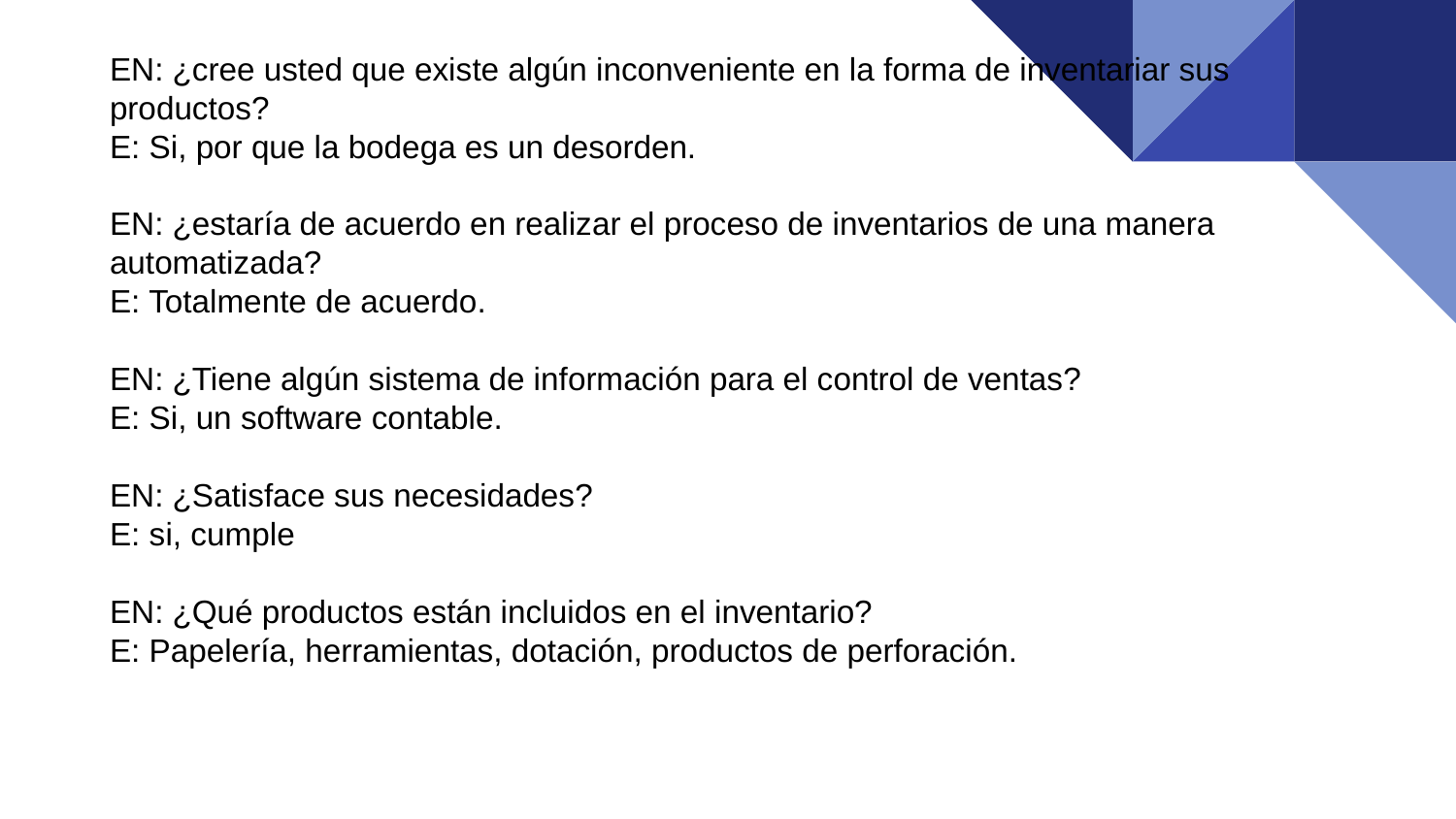

# EN: ¿cree usted que existe algún inconveniente en la forma de inventariar sus productos?
E: Si, por que la bodega es un desorden.

EN: ¿estaría de acuerdo en realizar el proceso de inventarios de una manera automatizada?
E: Totalmente de acuerdo.

EN: ¿Tiene algún sistema de información para el control de ventas?
E: Si, un software contable.

EN: ¿Satisface sus necesidades?
E: si, cumple

EN: ¿Qué productos están incluidos en el inventario?
E: Papelería, herramientas, dotación, productos de perforación.